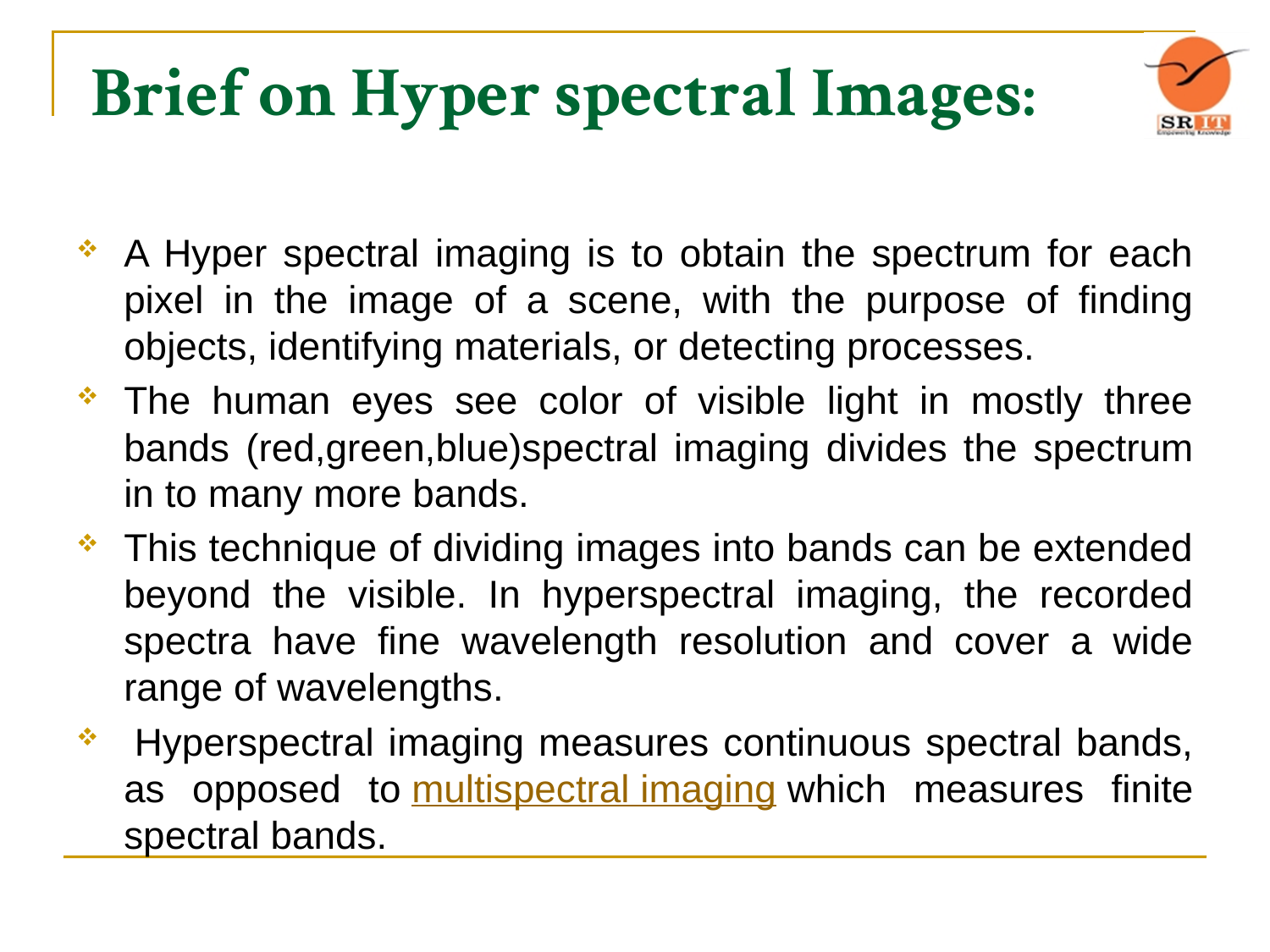

# Brief on Hyper spectral Images:
A Hyper spectral imaging is to obtain the spectrum for each pixel in the image of a scene, with the purpose of finding objects, identifying materials, or detecting processes.
The human eyes see color of visible light in mostly three bands (red,green,blue)spectral imaging divides the spectrum in to many more bands.
This technique of dividing images into bands can be extended beyond the visible. In hyperspectral imaging, the recorded spectra have fine wavelength resolution and cover a wide range of wavelengths.
 Hyperspectral imaging measures continuous spectral bands, as opposed to multispectral imaging which measures finite spectral bands.